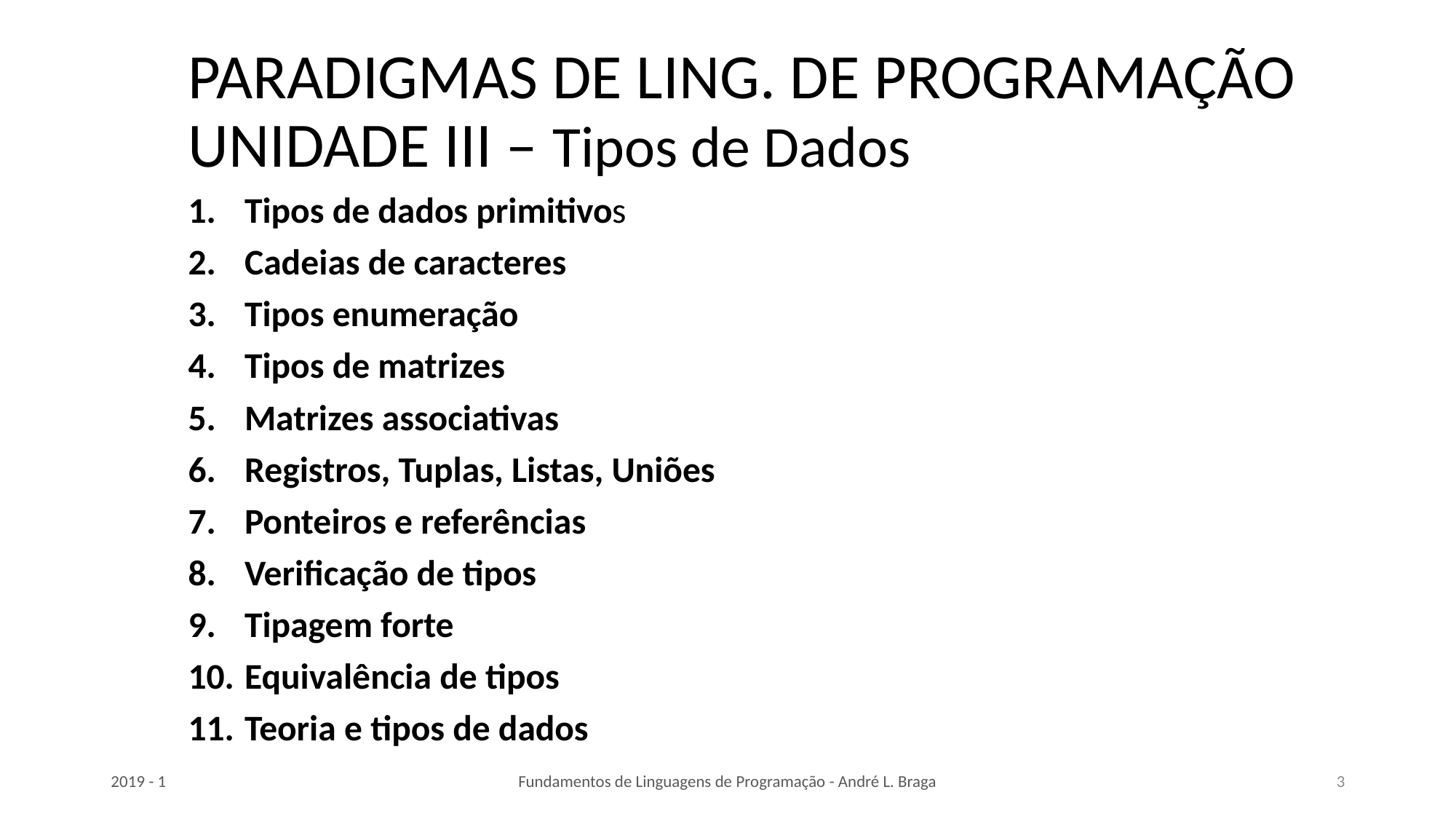

# PARADIGMAS DE LING. DE PROGRAMAÇÃO UNIDADE III – Tipos de Dados
Tipos de dados primitivos
Cadeias de caracteres
Tipos enumeração
Tipos de matrizes
Matrizes associativas
Registros, Tuplas, Listas, Uniões
Ponteiros e referências
Verificação de tipos
Tipagem forte
Equivalência de tipos
Teoria e tipos de dados
2019 - 1
Fundamentos de Linguagens de Programação - André L. Braga
3